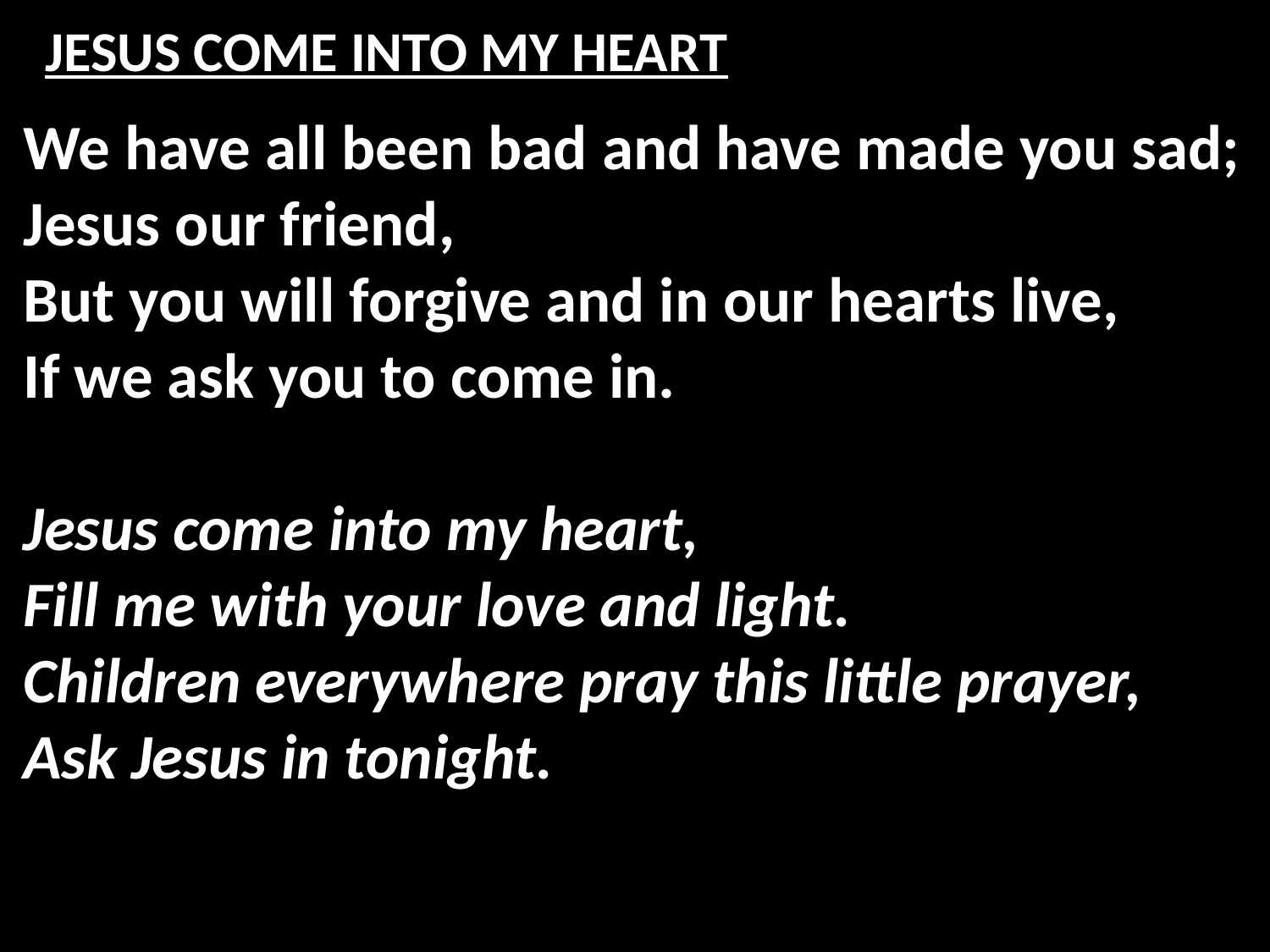

# JESUS COME INTO MY HEART
We have all been bad and have made you sad;
Jesus our friend,
But you will forgive and in our hearts live,
If we ask you to come in.

Jesus come into my heart,
Fill me with your love and light.
Children everywhere pray this little prayer,
Ask Jesus in tonight.